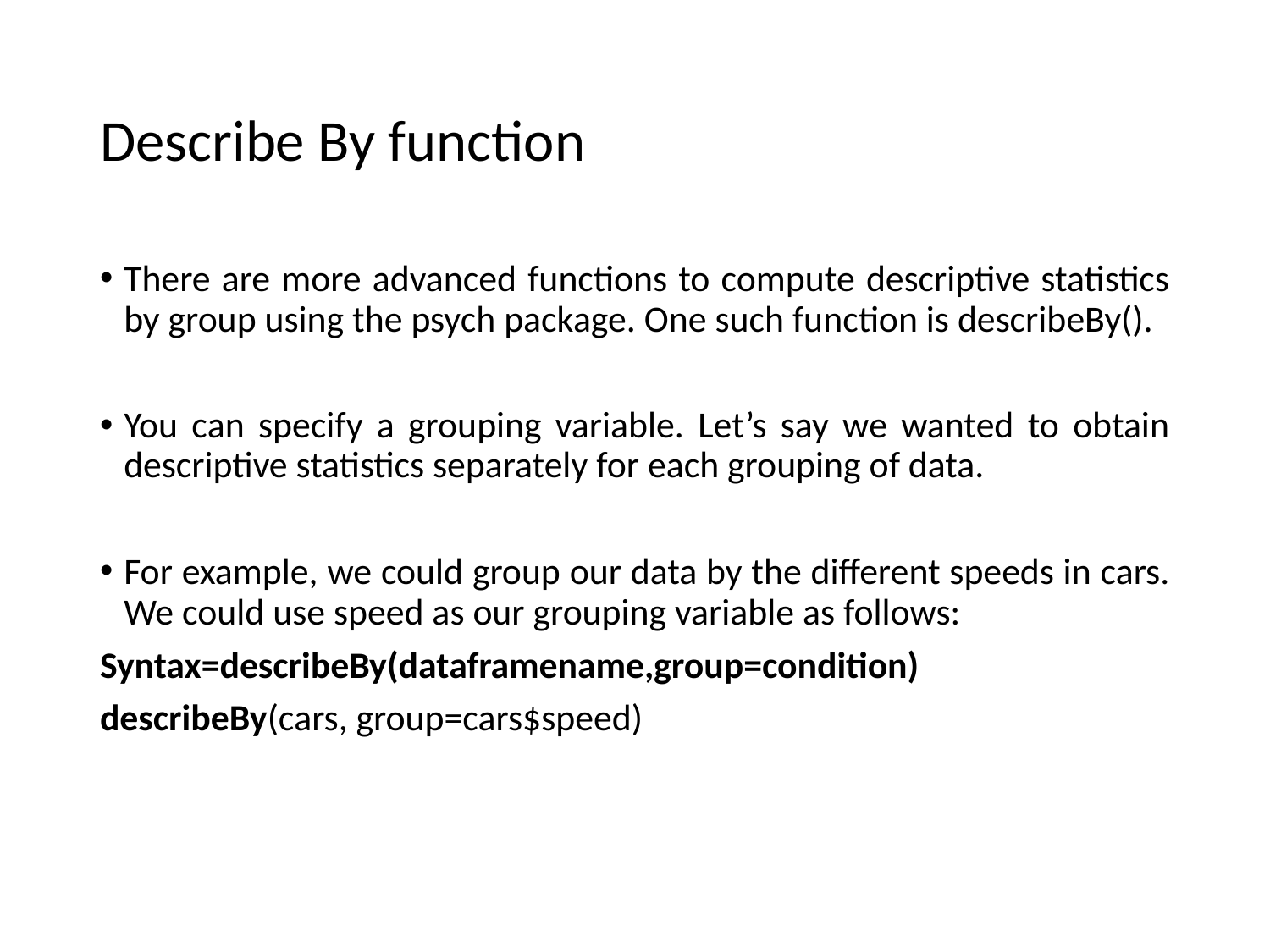

# Describe By function
There are more advanced functions to compute descriptive statistics by group using the psych package. One such function is describeBy().

You can specify a grouping variable. Let’s say we wanted to obtain descriptive statistics separately for each grouping of data.

For example, we could group our data by the different speeds in cars. We could use speed as our grouping variable as follows:
Syntax=describeBy(dataframename,group=condition)
describeBy(cars, group=cars$speed)